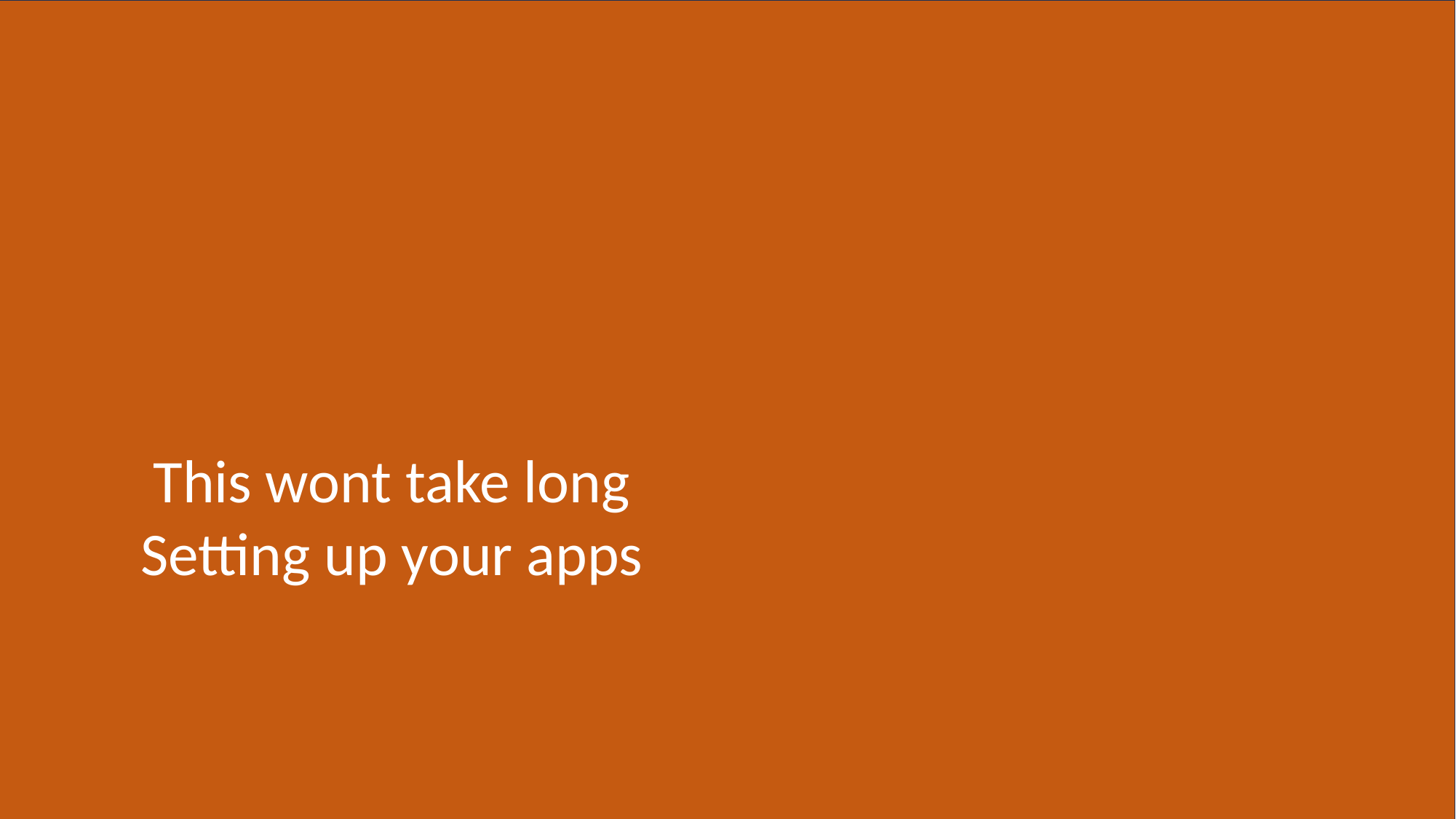

This wont take long
Setting up your apps